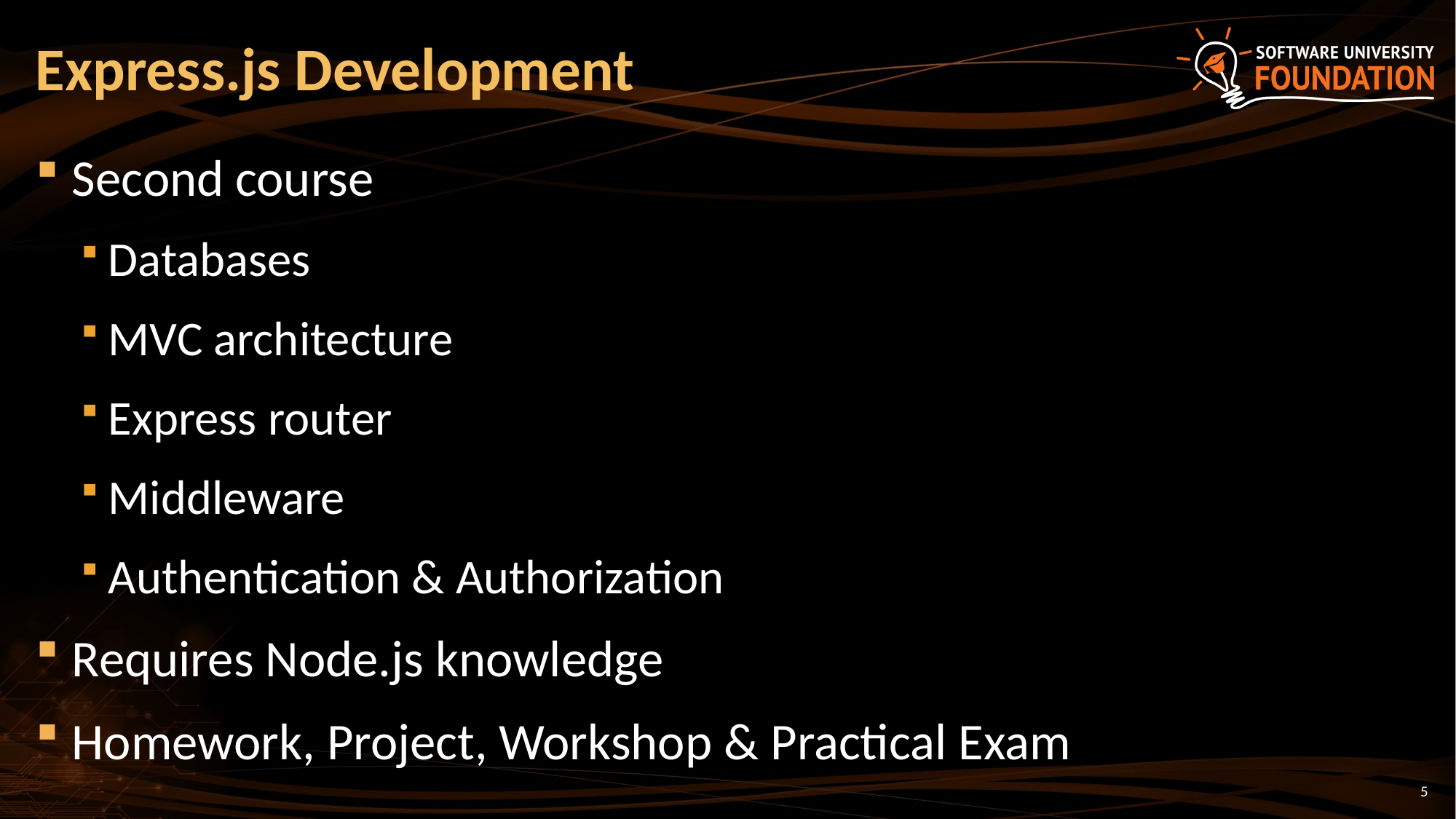

# Express.js Development
Second course
Databases
MVC architecture
Express router
Middleware
Authentication & Authorization
Requires Node.js knowledge
Homework, Project, Workshop & Practical Exam

5